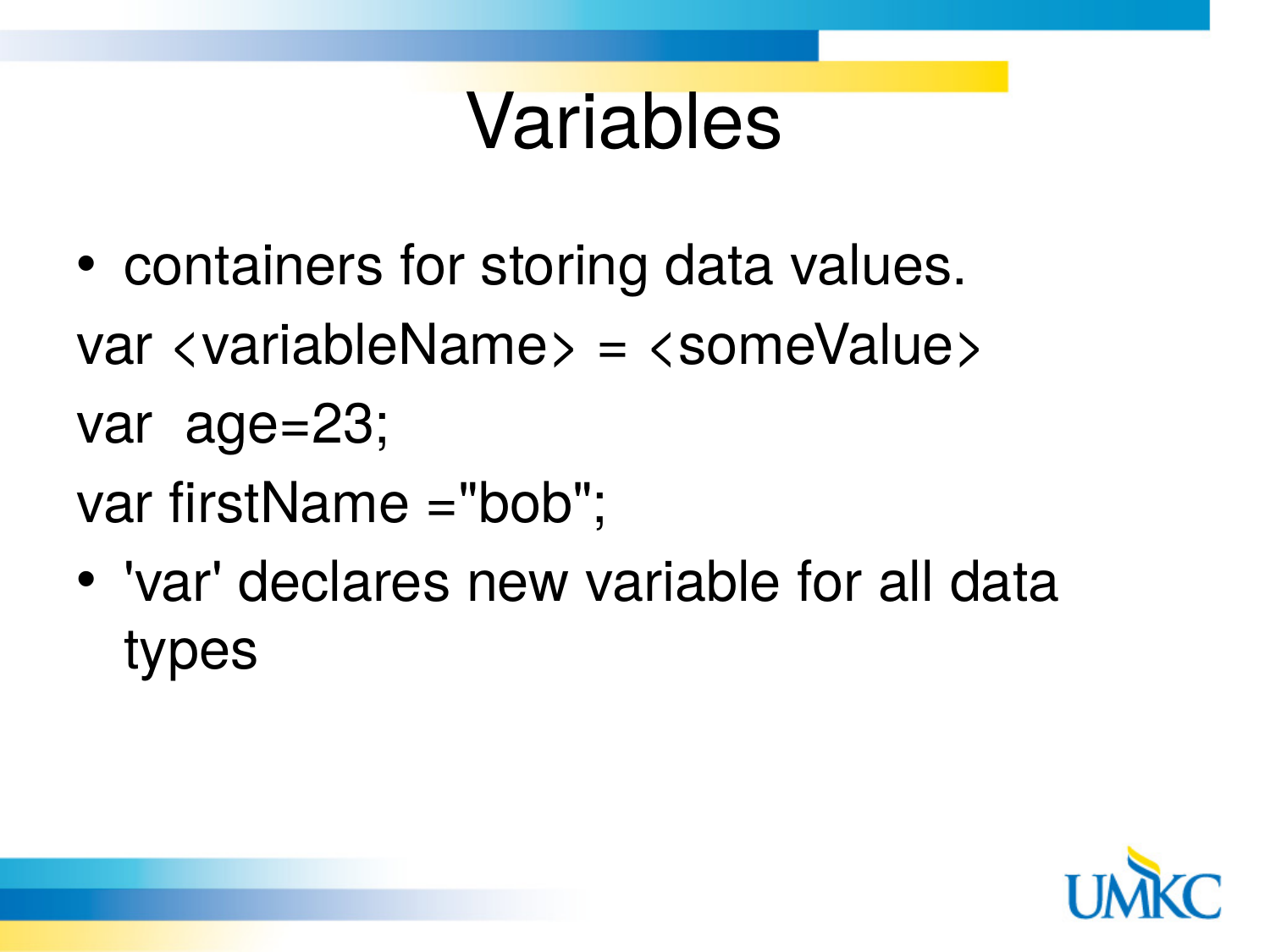

# Variables
containers for storing data values.
var <variableName> = <someValue>
var  age=23;
var firstName ="bob";
'var' declares new variable for all data types